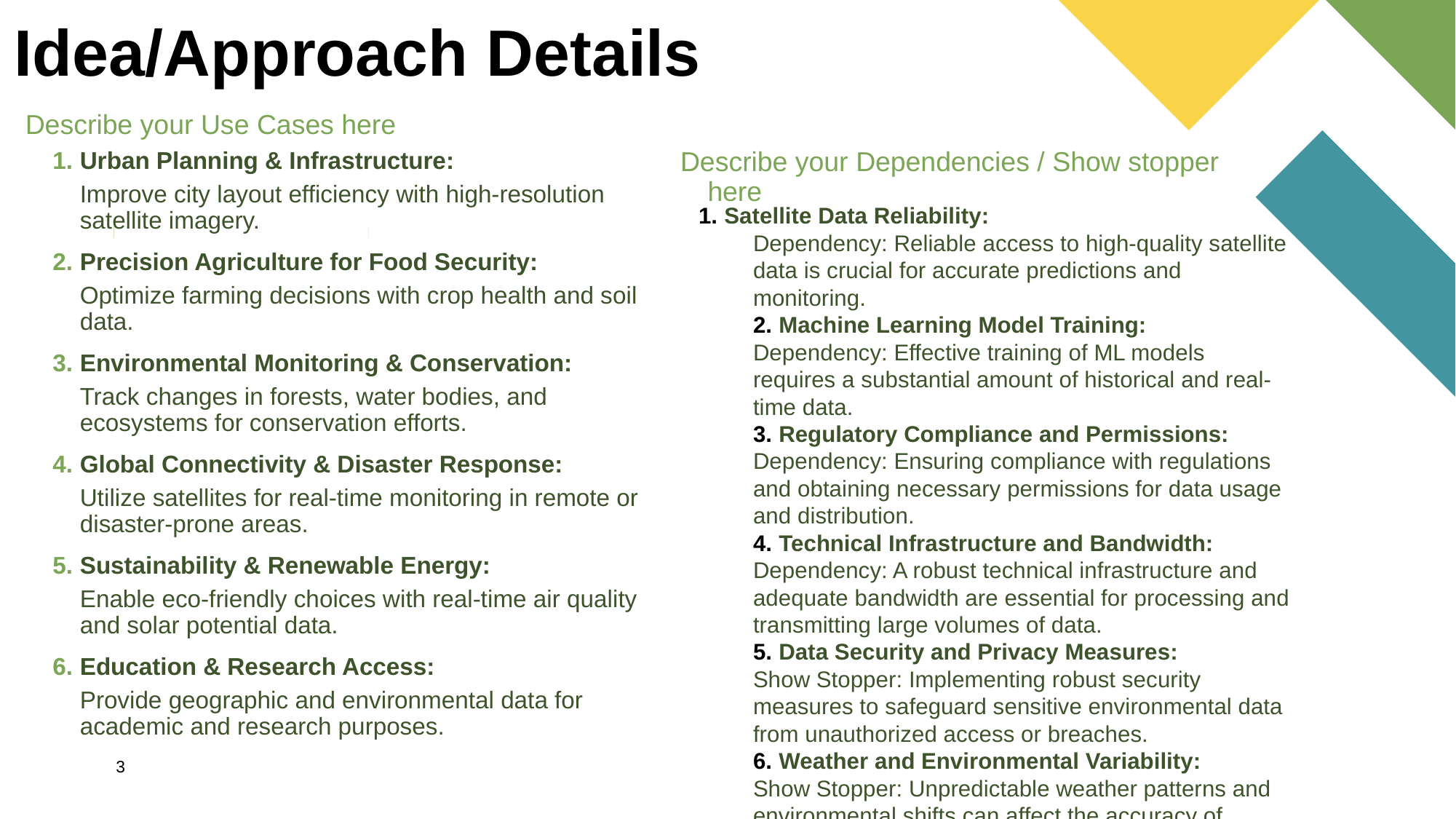

# Idea/Approach Details
Describe your Use Cases here
Describe your Dependencies / Show stopper here
Urban Planning & Infrastructure:
Improve city layout efficiency with high-resolution satellite imagery.
Precision Agriculture for Food Security:
Optimize farming decisions with crop health and soil data.
Environmental Monitoring & Conservation:
Track changes in forests, water bodies, and ecosystems for conservation efforts.
Global Connectivity & Disaster Response:
Utilize satellites for real-time monitoring in remote or disaster-prone areas.
Sustainability & Renewable Energy:
Enable eco-friendly choices with real-time air quality and solar potential data.
Education & Research Access:
Provide geographic and environmental data for academic and research purposes.
Satellite Data Reliability:
Dependency: Reliable access to high-quality satellite data is crucial for accurate predictions and monitoring.
Machine Learning Model Training:
Dependency: Effective training of ML models requires a substantial amount of historical and real-time data.
Regulatory Compliance and Permissions:
Dependency: Ensuring compliance with regulations and obtaining necessary permissions for data usage and distribution.
Technical Infrastructure and Bandwidth:
Dependency: A robust technical infrastructure and adequate bandwidth are essential for processing and transmitting large volumes of data.
Data Security and Privacy Measures:
Show Stopper: Implementing robust security measures to safeguard sensitive environmental data from unauthorized access or breaches.
Weather and Environmental Variability:
Show Stopper: Unpredictable weather patterns and environmental shifts can affect the accuracy of predictions and assessments

3